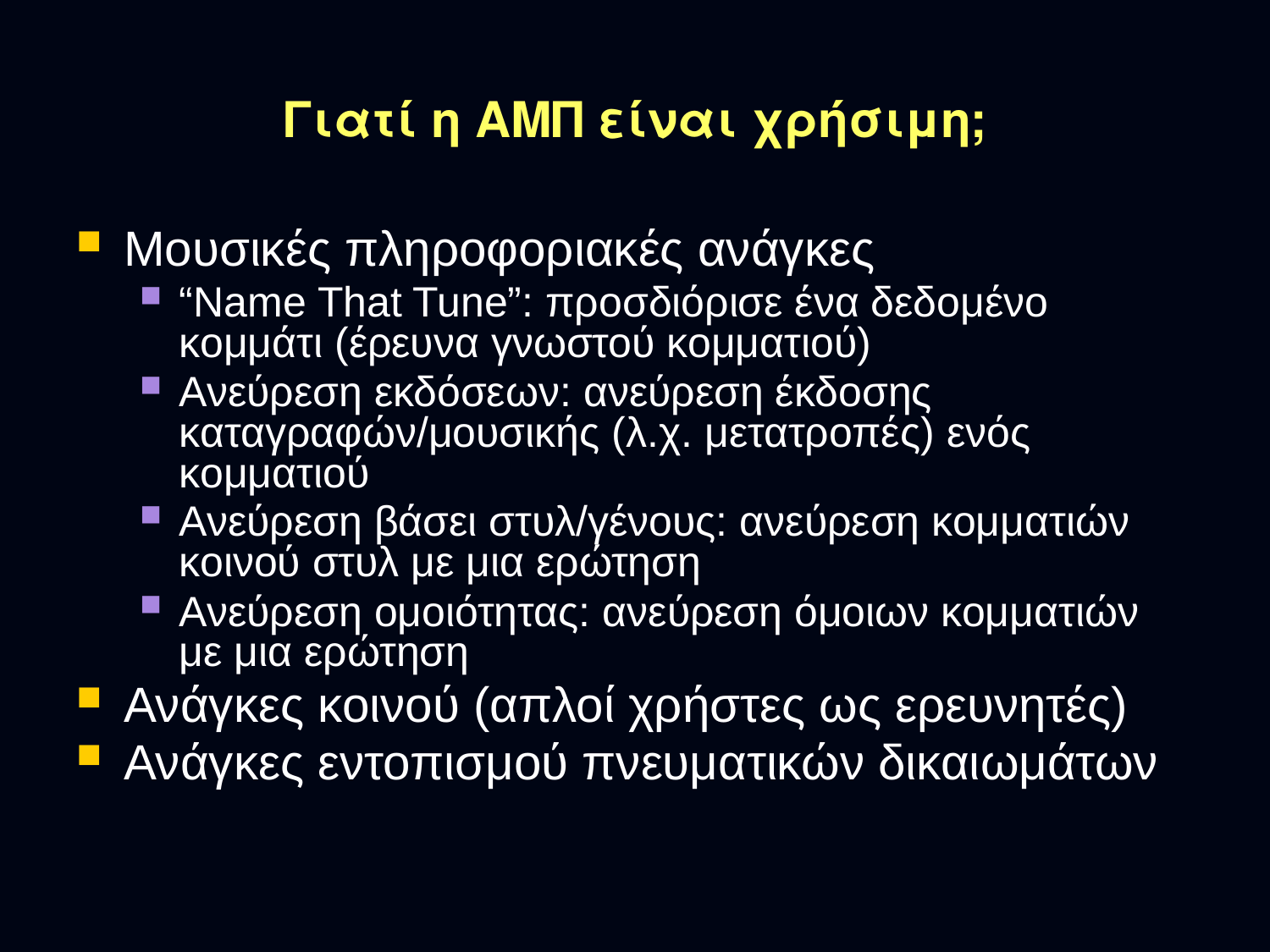

# Γιατί η ΑΜΠ είναι χρήσιμη;
Μουσικές πληροφοριακές ανάγκες
“Name That Tune”: προσδιόρισε ένα δεδομένο κομμάτι (έρευνα γνωστού κομματιού)
Ανεύρεση εκδόσεων: ανεύρεση έκδοσης καταγραφών/μουσικής (λ.χ. μετατροπές) ενός κομματιού
Ανεύρεση βάσει στυλ/γένους: ανεύρεση κομματιών κοινού στυλ με μια ερώτηση
Ανεύρεση ομοιότητας: ανεύρεση όμοιων κομματιών με μια ερώτηση
Ανάγκες κοινού (απλοί χρήστες ως ερευνητές)
Ανάγκες εντοπισμού πνευματικών δικαιωμάτων